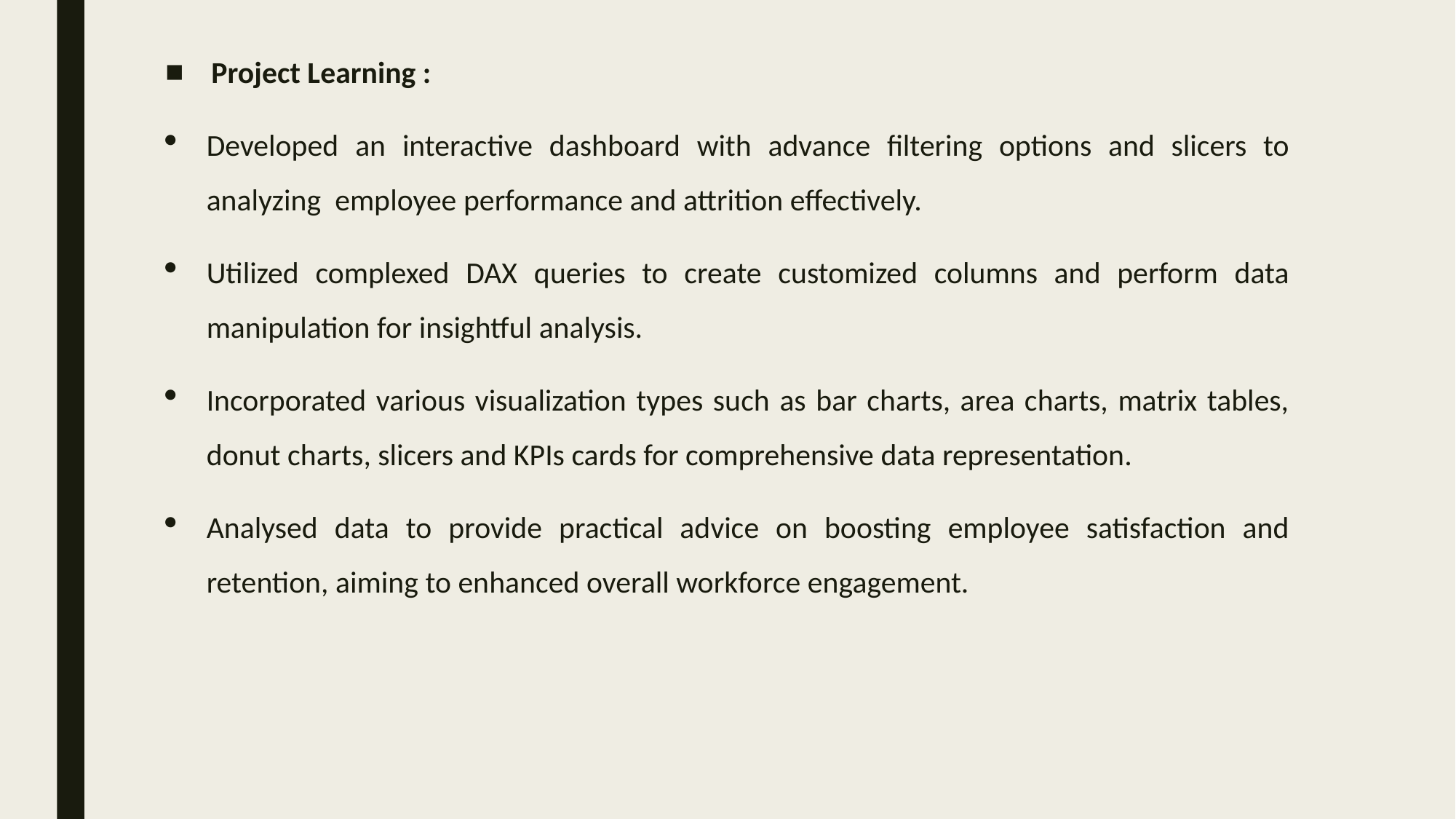

Project Learning :
Developed an interactive dashboard with advance filtering options and slicers to analyzing  employee performance and attrition effectively.
Utilized complexed DAX queries to create customized columns and perform data manipulation for insightful analysis.
Incorporated various visualization types such as bar charts, area charts, matrix tables, donut charts, slicers and KPIs cards for comprehensive data representation.
Analysed data to provide practical advice on boosting employee satisfaction and retention, aiming to enhanced overall workforce engagement.